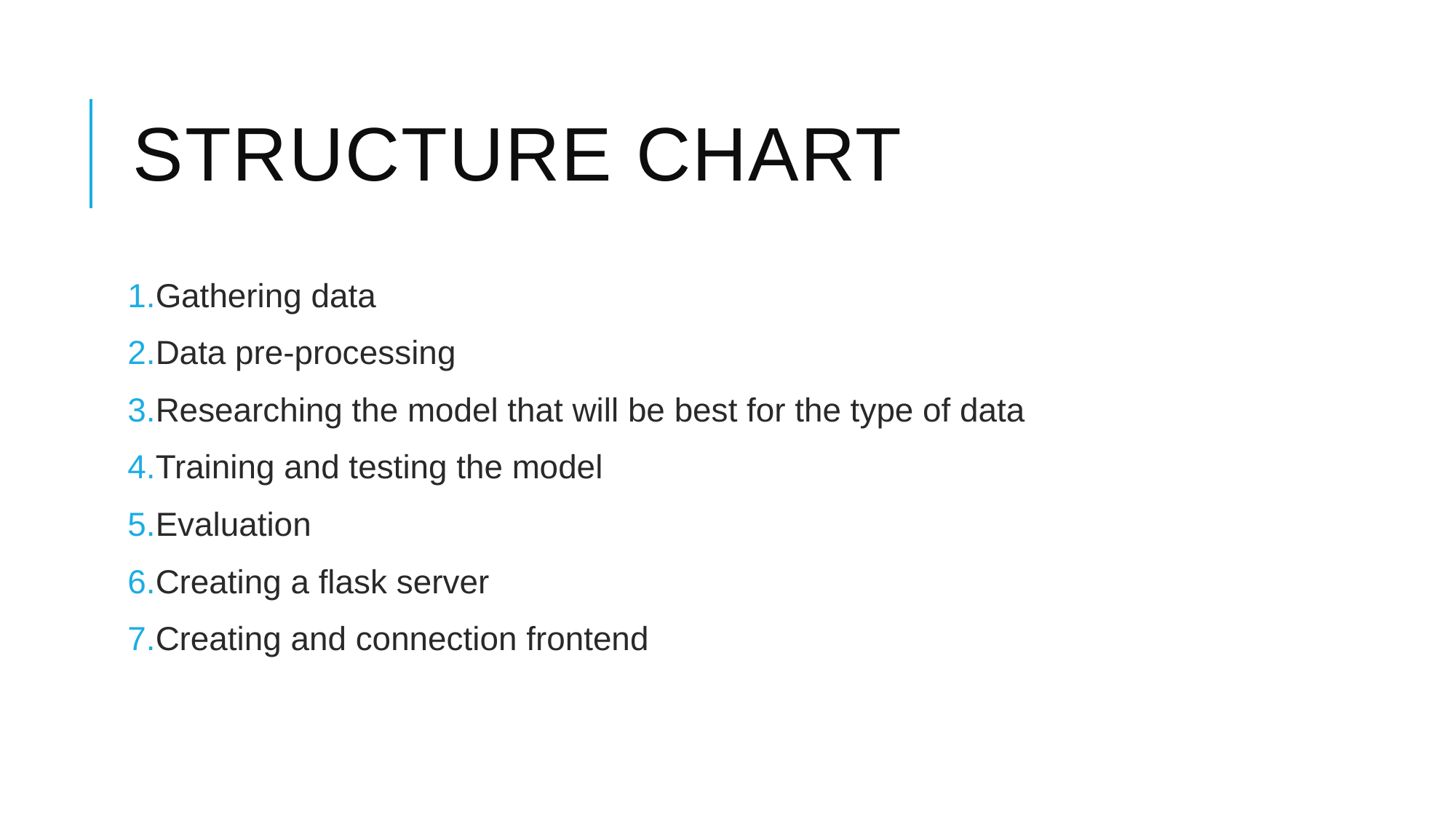

# STRUCTURE CHART
Gathering data
Data pre-processing
Researching the model that will be best for the type of data
Training and testing the model
Evaluation
Creating a flask server
Creating and connection frontend